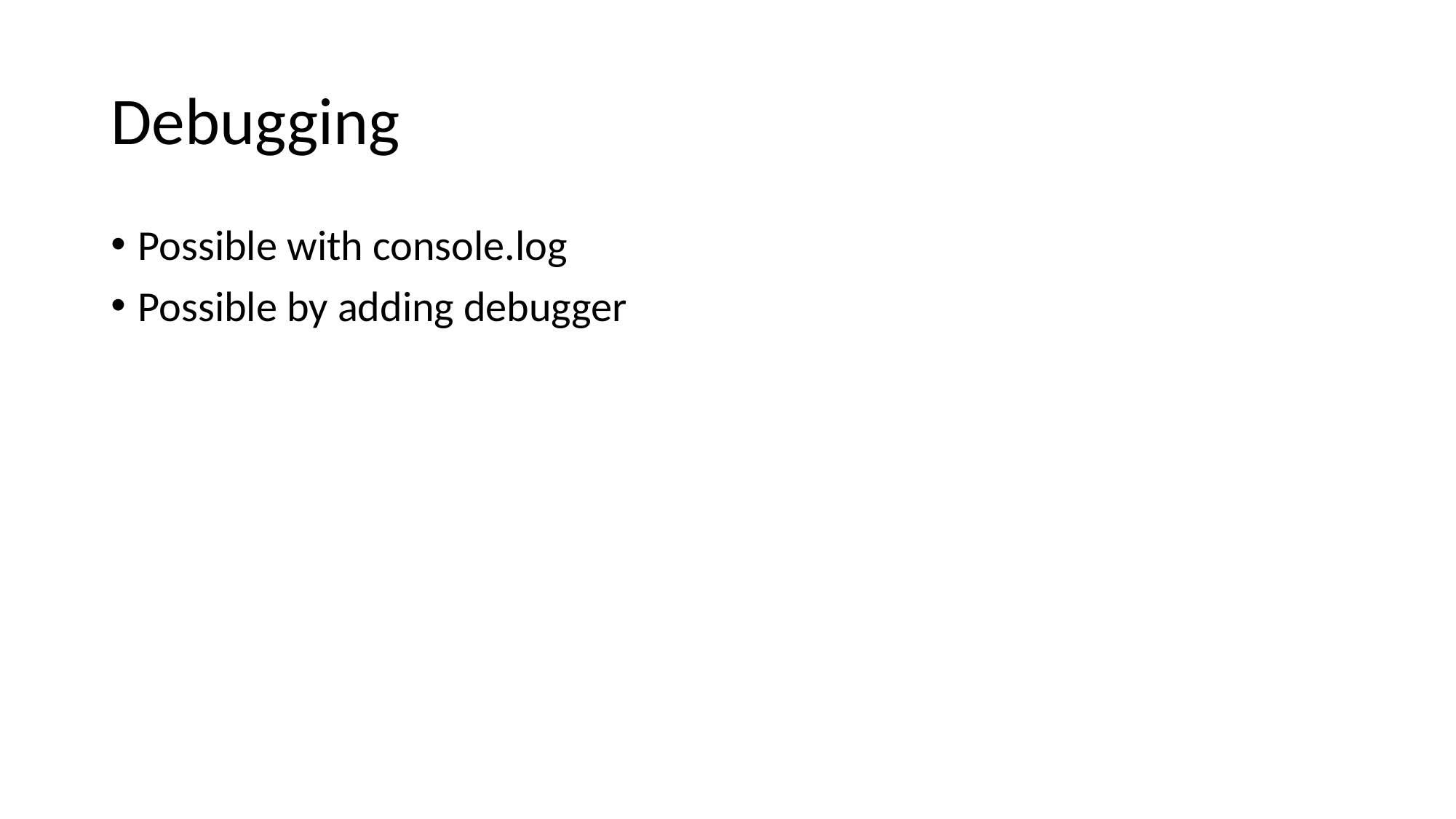

# Debugging
Possible with console.log
Possible by adding debugger